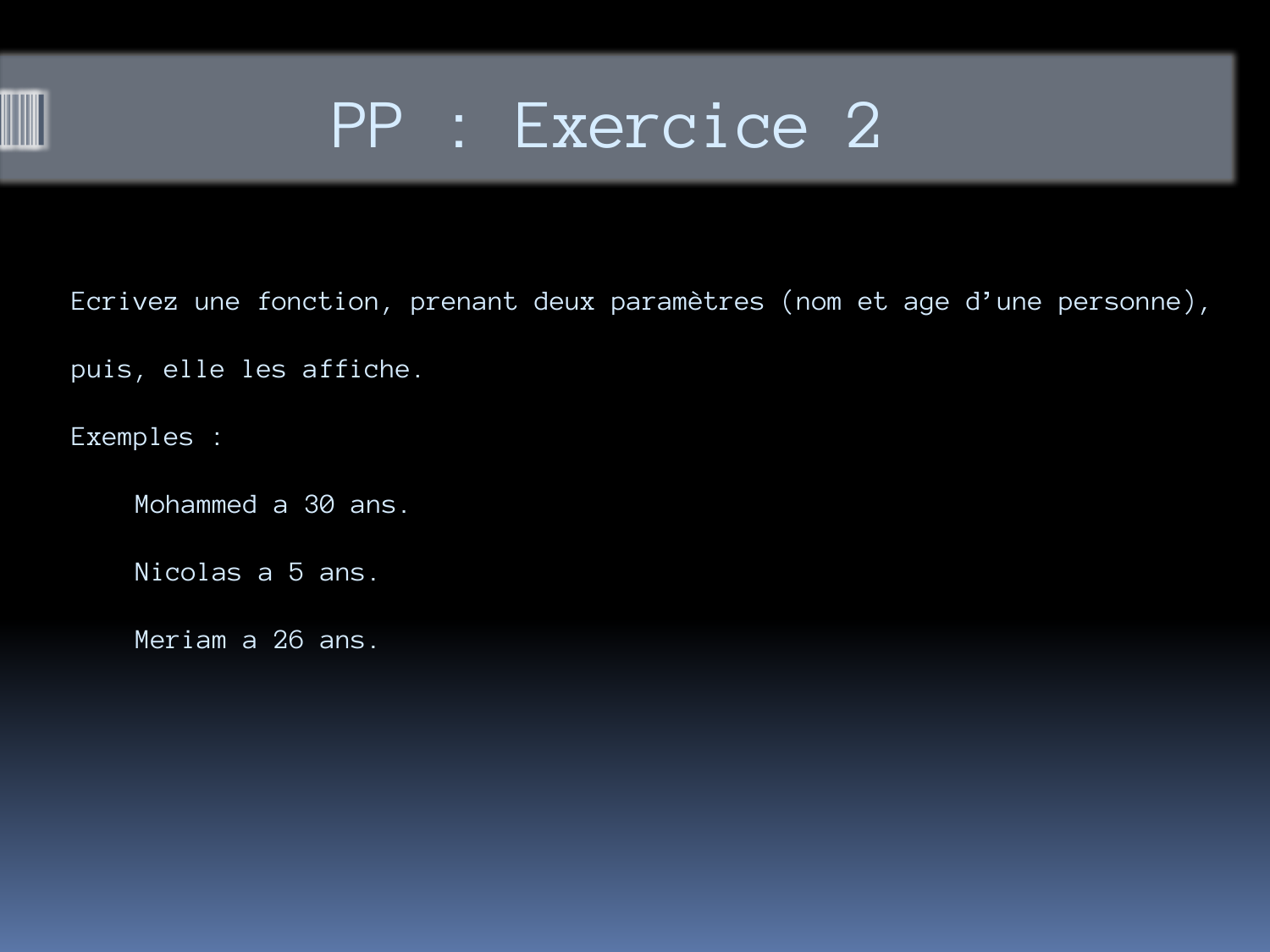

# PP : Exercice 2
Ecrivez une fonction, prenant deux paramètres (nom et age d’une personne), puis, elle les affiche.
Exemples :
Mohammed a 30 ans. 
Nicolas a 5 ans.
Meriam a 26 ans.